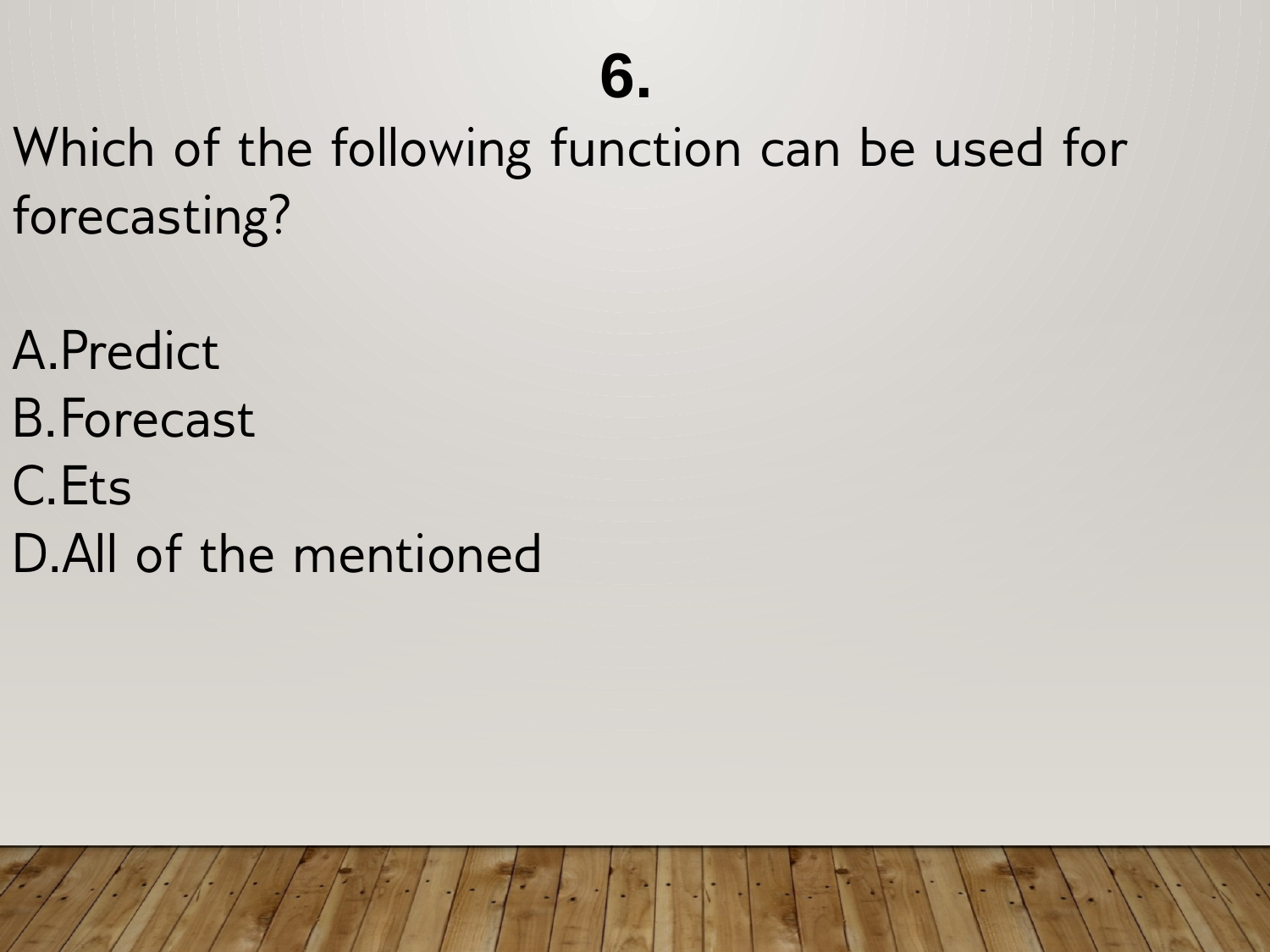

6.
Which of the following function can be used for forecasting?

Predict
Forecast
Ets
All of the mentioned